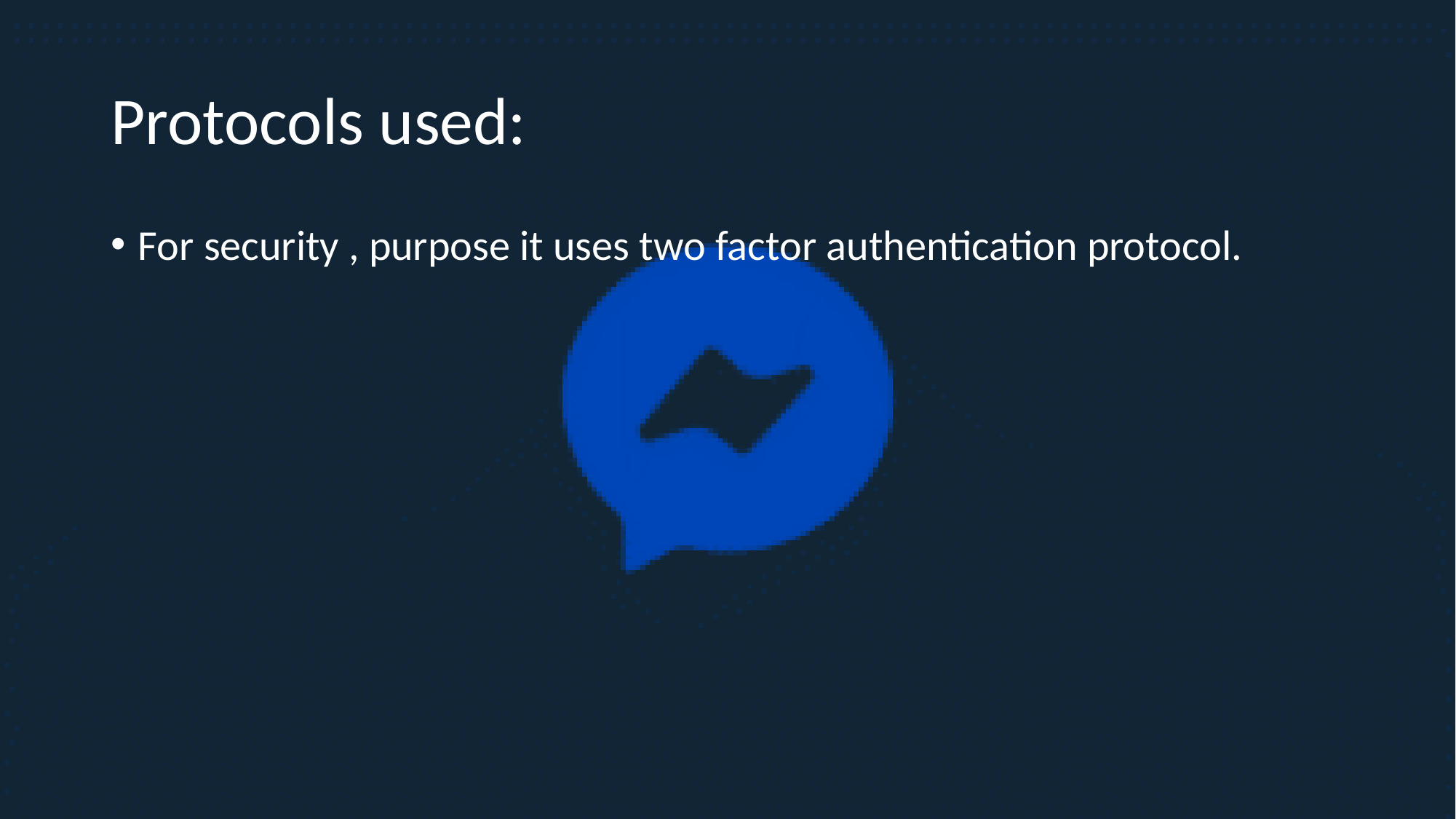

# Protocols used:
For security , purpose it uses two factor authentication protocol.